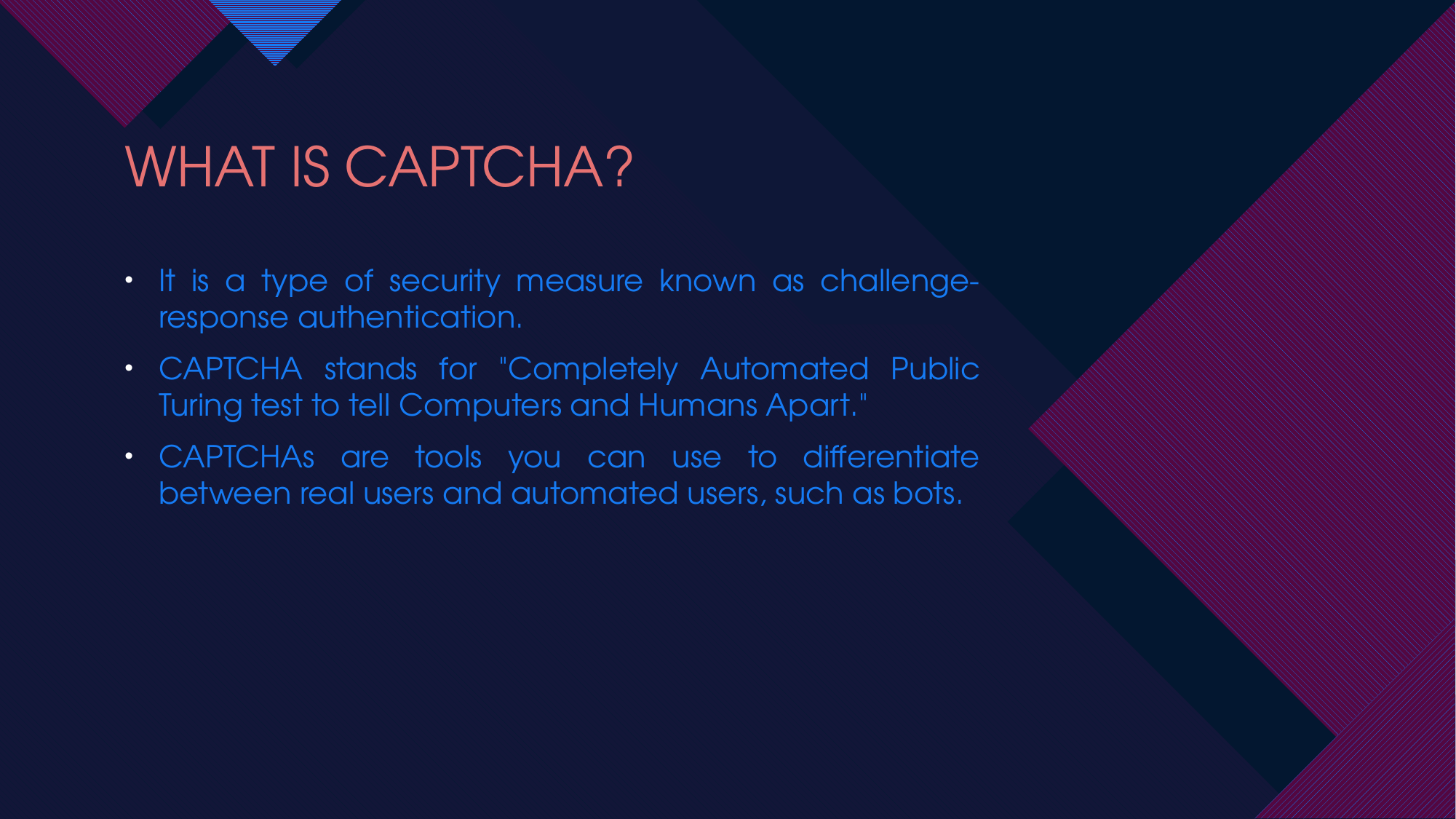

# What is Captcha?
It is a type of security measure known as challenge-response authentication.
CAPTCHA stands for "Completely Automated Public Turing test to tell Computers and Humans Apart."
CAPTCHAs are tools you can use to differentiate between real users and automated users, such as bots.
3